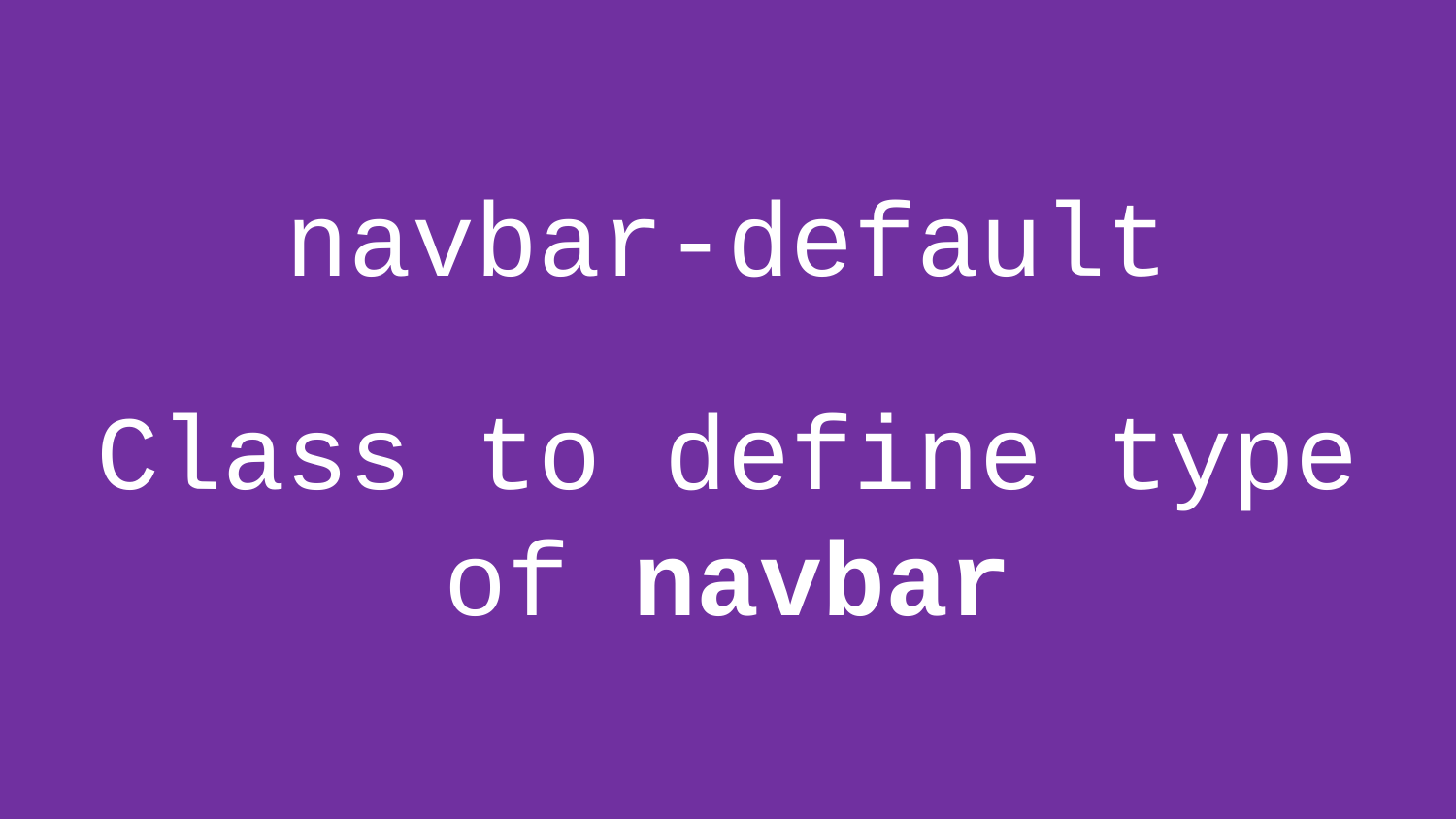

# navbar-default
Class to define type of navbar